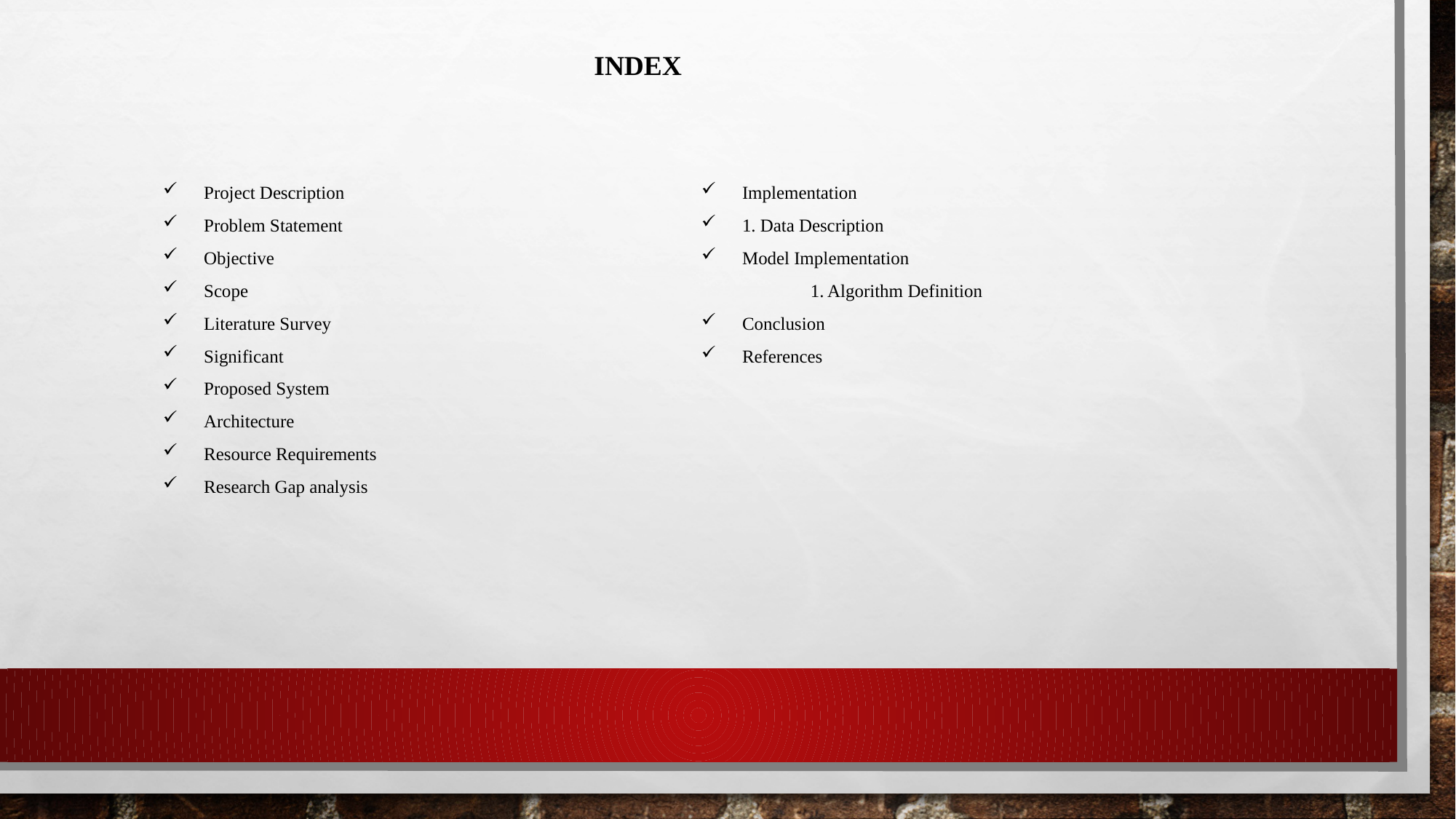

INDEX
Project Description
Problem Statement
Objective
Scope
Literature Survey
Significant
Proposed System
Architecture
Resource Requirements
Research Gap analysis
Implementation
1. Data Description
Model Implementation
	1. Algorithm Definition
Conclusion
References